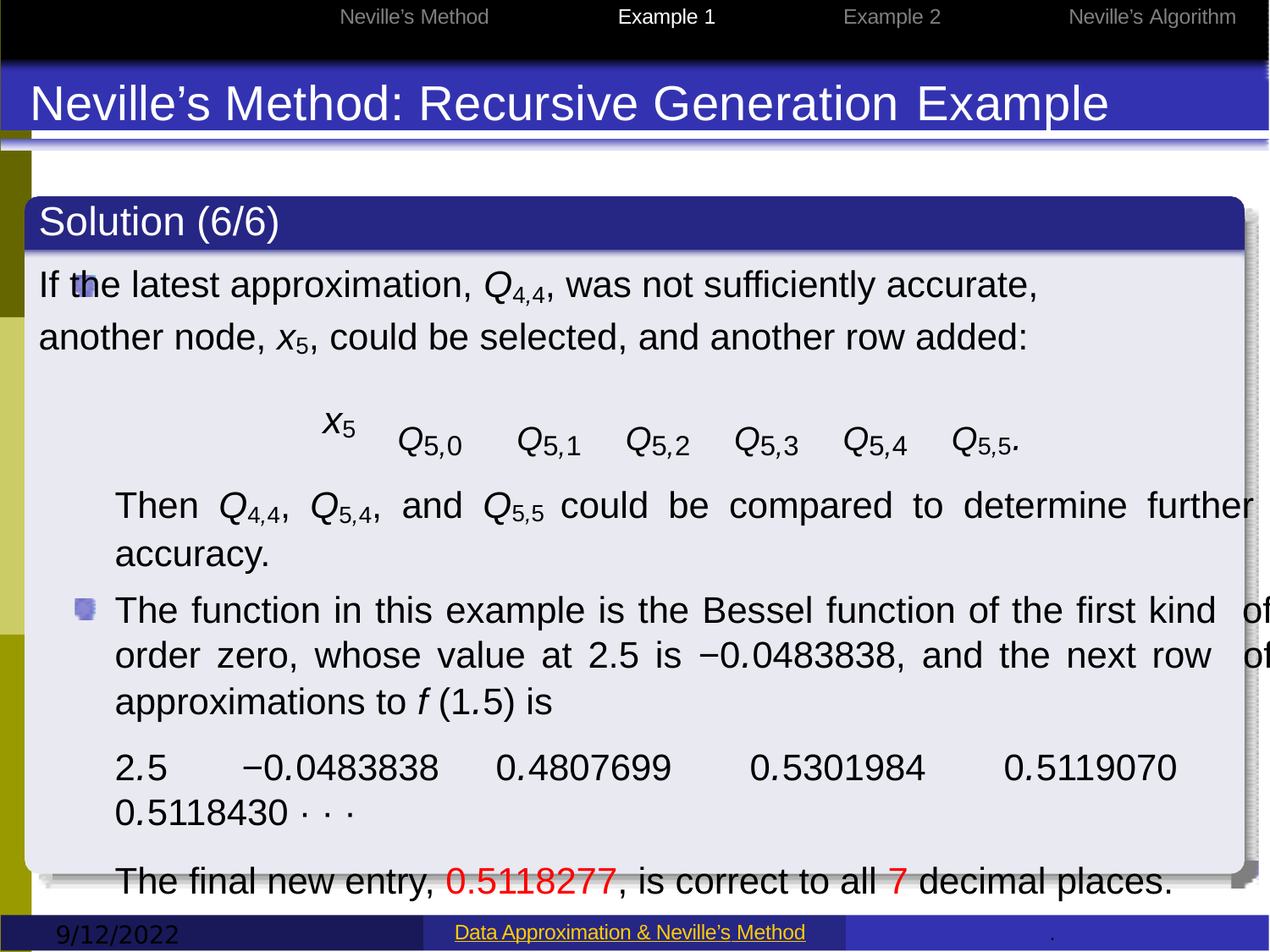

Data Approximation
Neville’s Method
Example 1
Example 2
Neville’s Algorithm
Neville’s Method: Recursive Generation Example

Solution (6/6)
If the latest approximation, Q4,4, was not sufficiently accurate,  another node, x5, could be selected, and another row added:

x5
Q5,0	Q5,1	Q5,2	Q5,3	Q5,4	Q5,5.
Then Q4,4, Q5,4, and Q5,5 could be compared to determine further  accuracy.
The function in this example is the Bessel function of the first kind  of order zero, whose value at 2.5 is −0.0483838, and the next row  of approximations to f (1.5) is
2.5	−0.0483838	0.4807699	0.5301984	0.5119070	0.5118430 · · ·
The final new entry, 0.5118277, is correct to all 7 decimal places.

9/12/2022
Data Approximation & Neville’s Method
.